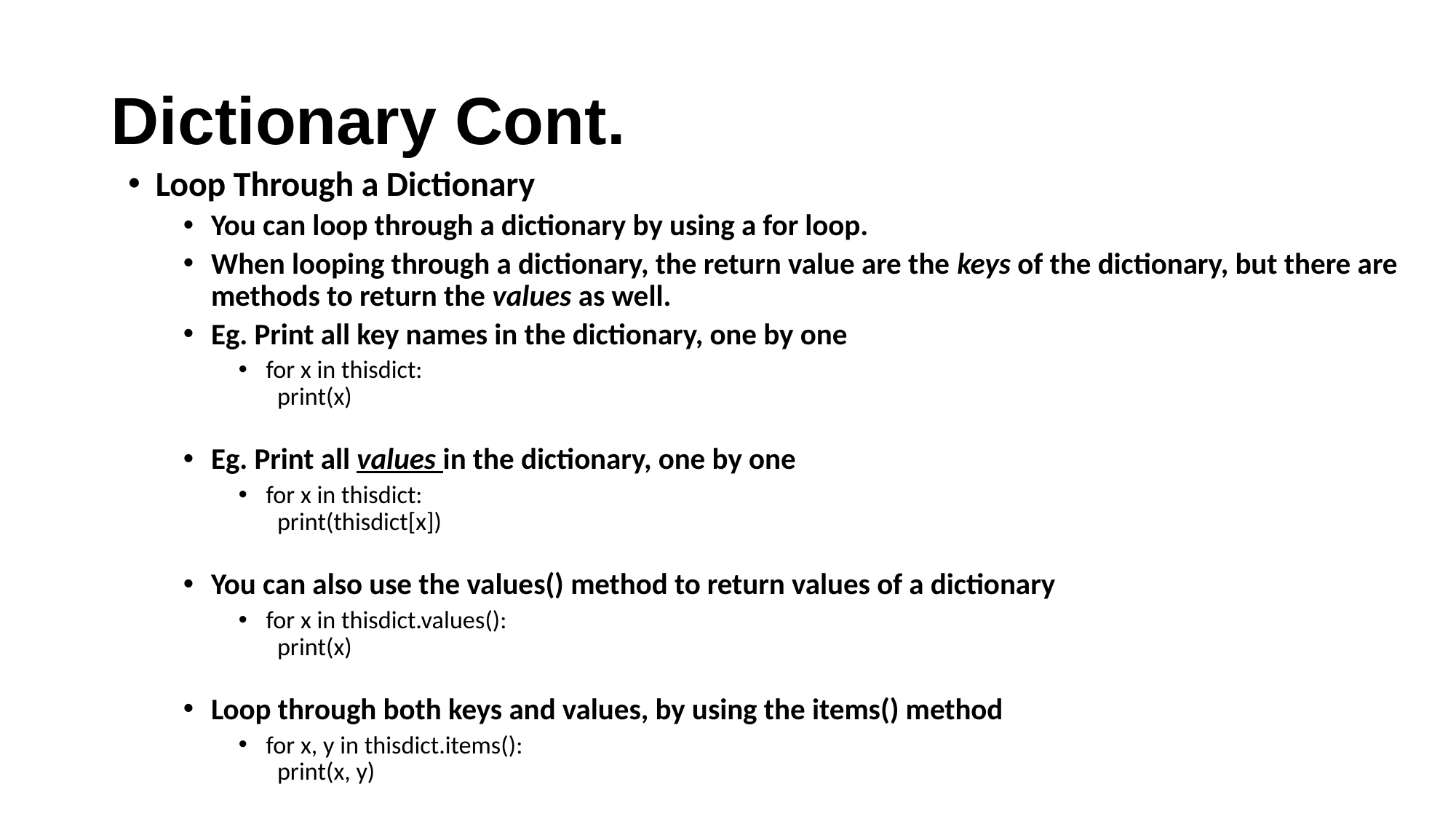

# Dictionary Cont.
Loop Through a Dictionary
You can loop through a dictionary by using a for loop.
When looping through a dictionary, the return value are the keys of the dictionary, but there are methods to return the values as well.
Eg. Print all key names in the dictionary, one by one
for x in thisdict:
  print(x)
Eg. Print all values in the dictionary, one by one
for x in thisdict:
  print(thisdict[x])
You can also use the values() method to return values of a dictionary
for x in thisdict.values():
  print(x)
Loop through both keys and values, by using the items() method
for x, y in thisdict.items():
  print(x, y)